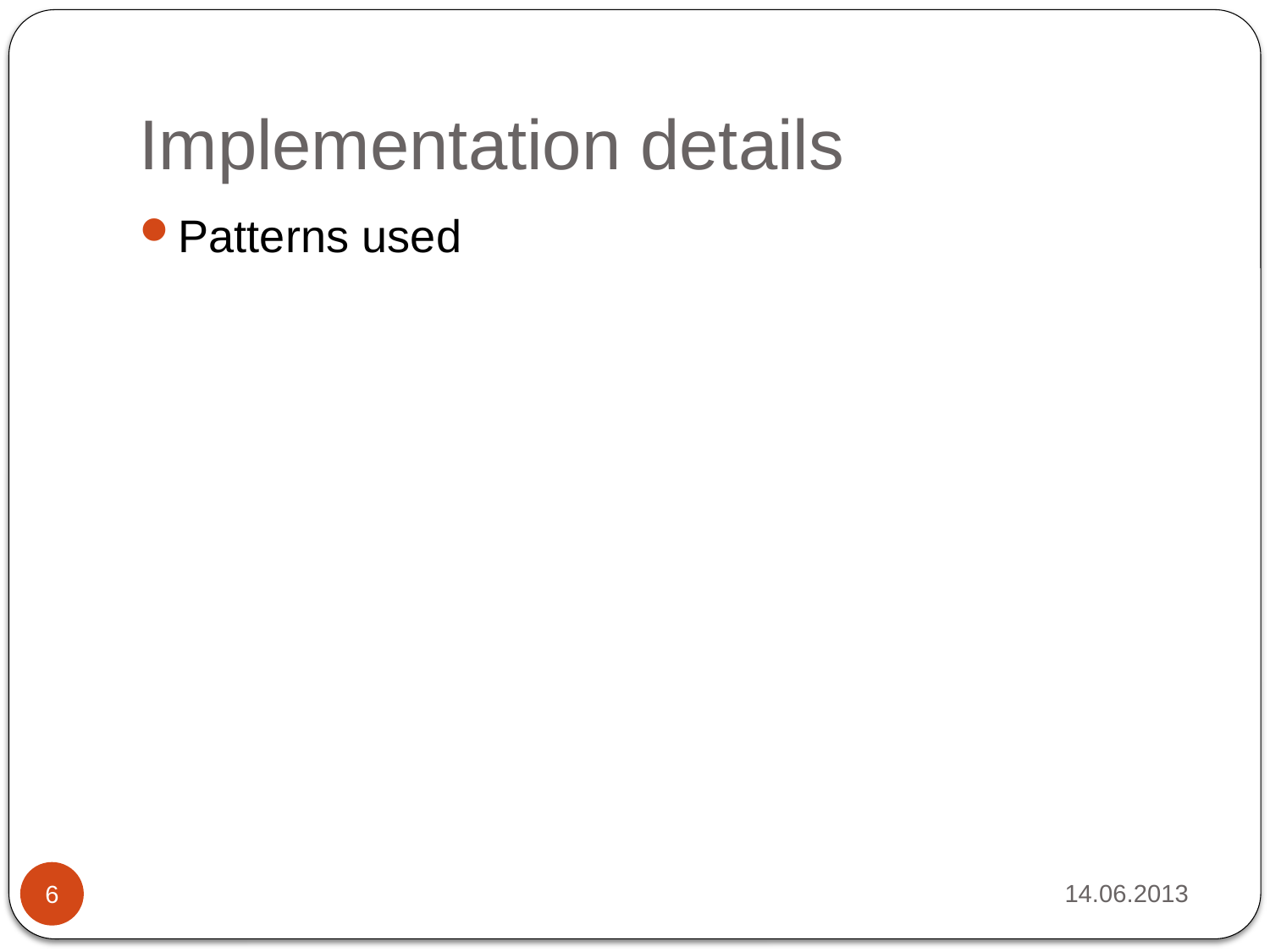

# Implementation details
Patterns used
14.06.2013
6